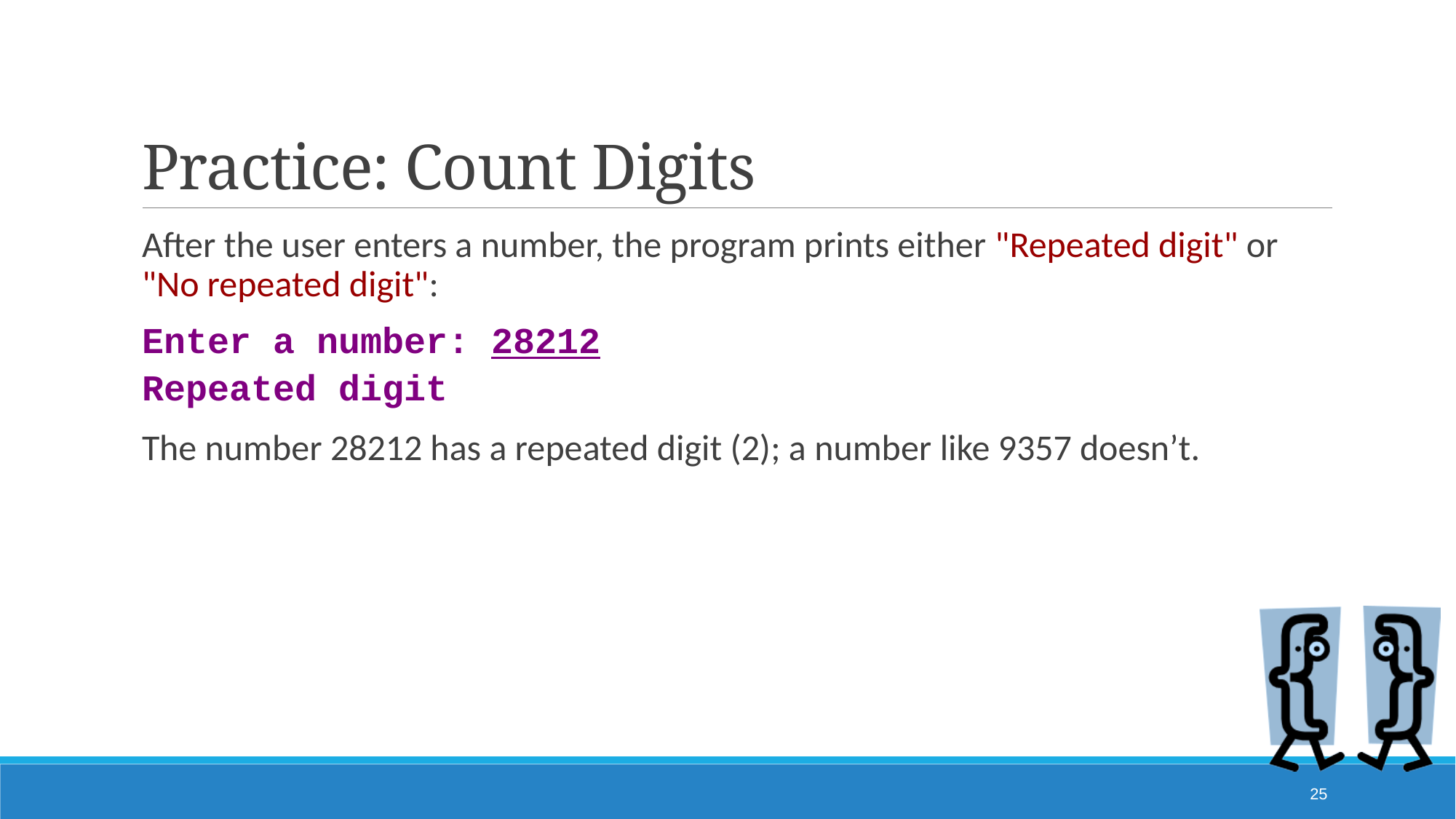

# Practice: Count Digits
After the user enters a number, the program prints either "Repeated digit" or "No repeated digit":
	Enter a number: 28212
	Repeated digit
The number 28212 has a repeated digit (2); a number like 9357 doesn’t.
25